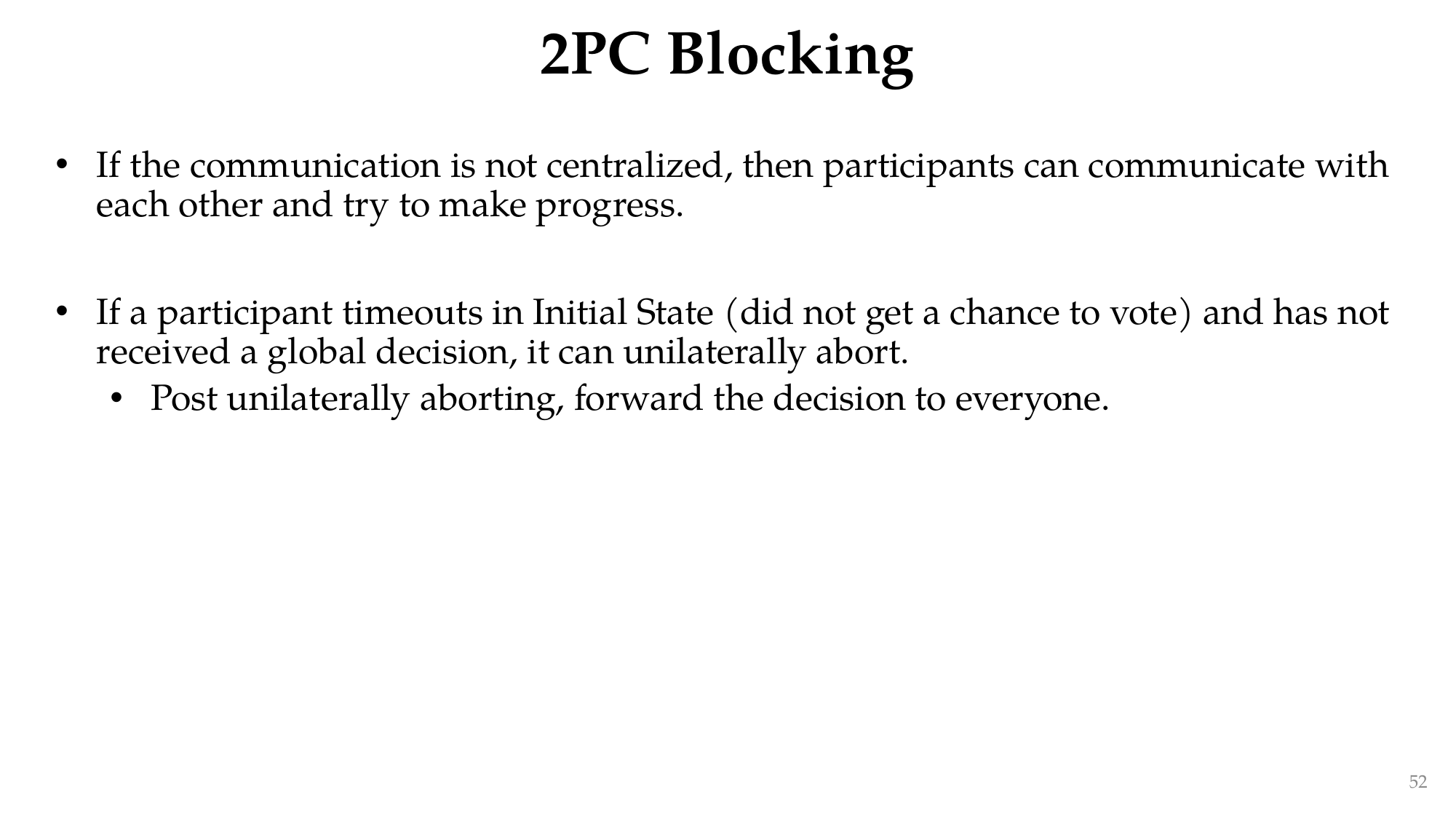

# 2PC Blocking
If the communication is not centralized, then participants can communicate with each other and try to make progress.

If a participant timeouts in Initial State (did not get a chance to vote) and has not received a global decision, it can unilaterally abort.
Post unilaterally aborting, forward the decision to everyone.

52